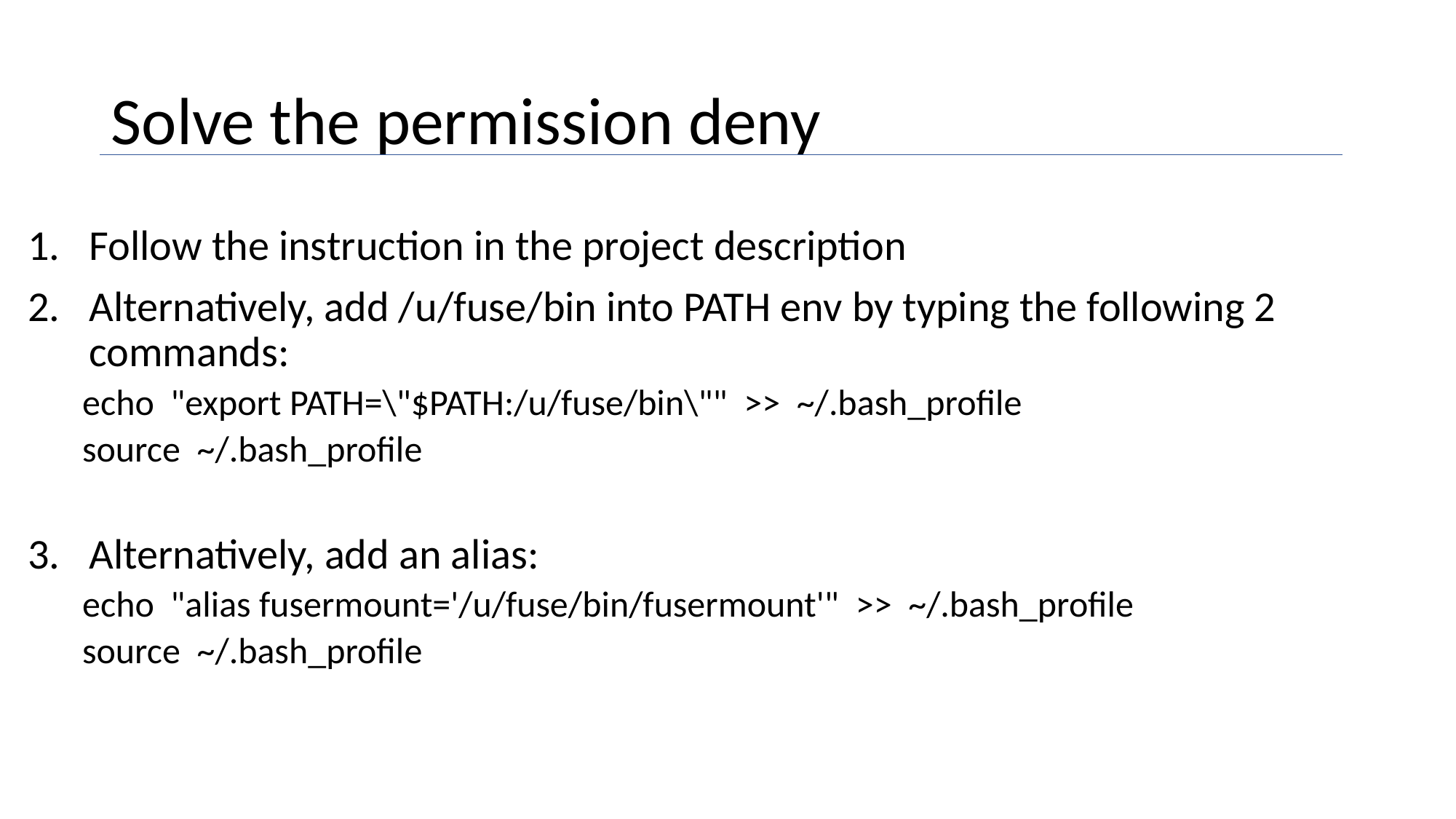

# Solve the permission deny
Follow the instruction in the project description
Alternatively, add /u/fuse/bin into PATH env by typing the following 2 commands:
echo  "export PATH=\"$PATH:/u/fuse/bin\""  >>  ~/.bash_profile
source  ~/.bash_profile

Alternatively, add an alias:
echo  "alias fusermount='/u/fuse/bin/fusermount'"  >>  ~/.bash_profile
source  ~/.bash_profile